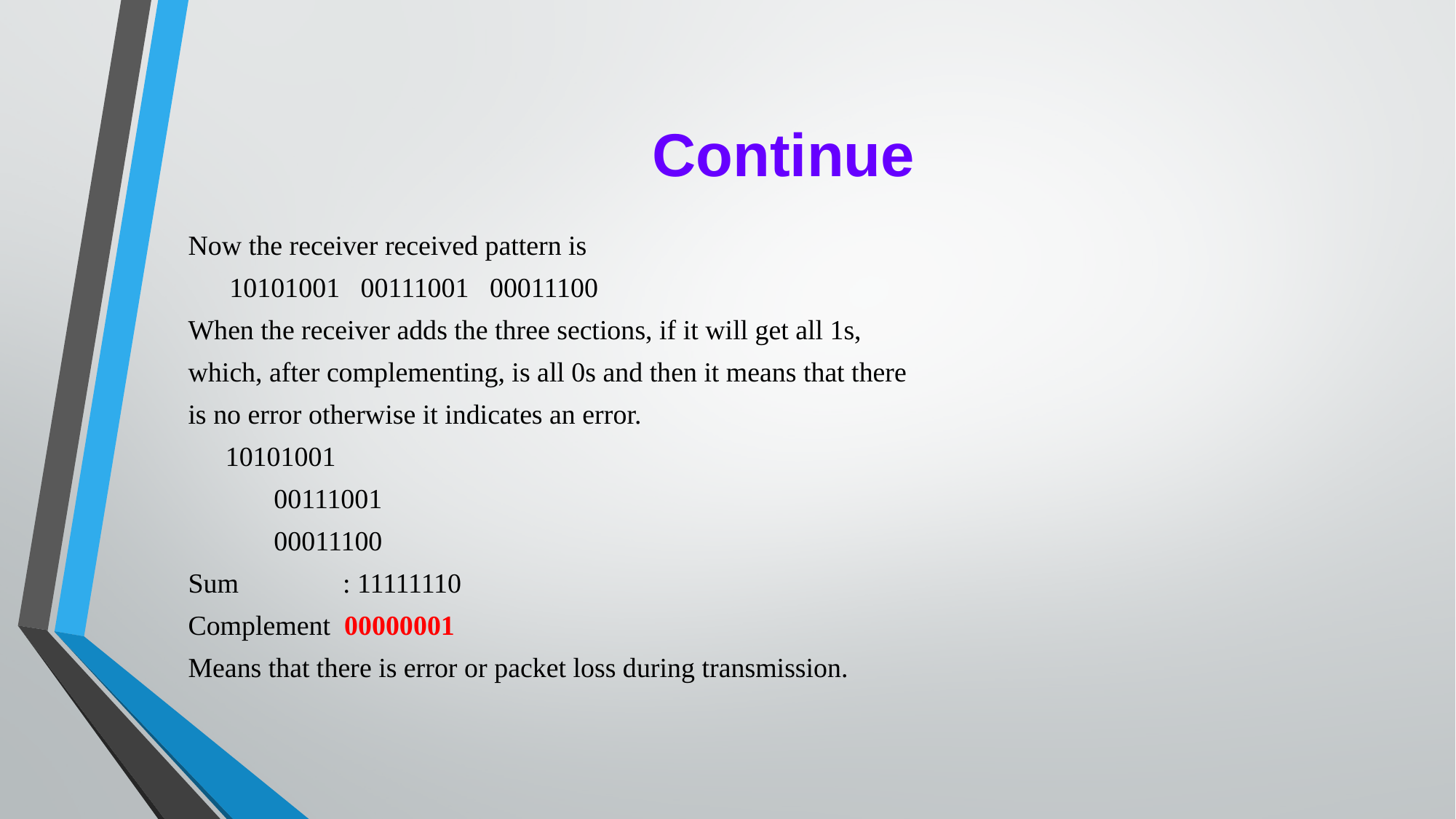

# Continue
Now the receiver received pattern is
      10101001   00111001   00011100
When the receiver adds the three sections, if it will get all 1s,
which, after complementing, is all 0s and then it means that there
is no error otherwise it indicates an error.
				 10101001
			        00111001
			        00011100
Sum	      : 11111110
Complement  00000001
Means that there is error or packet loss during transmission.